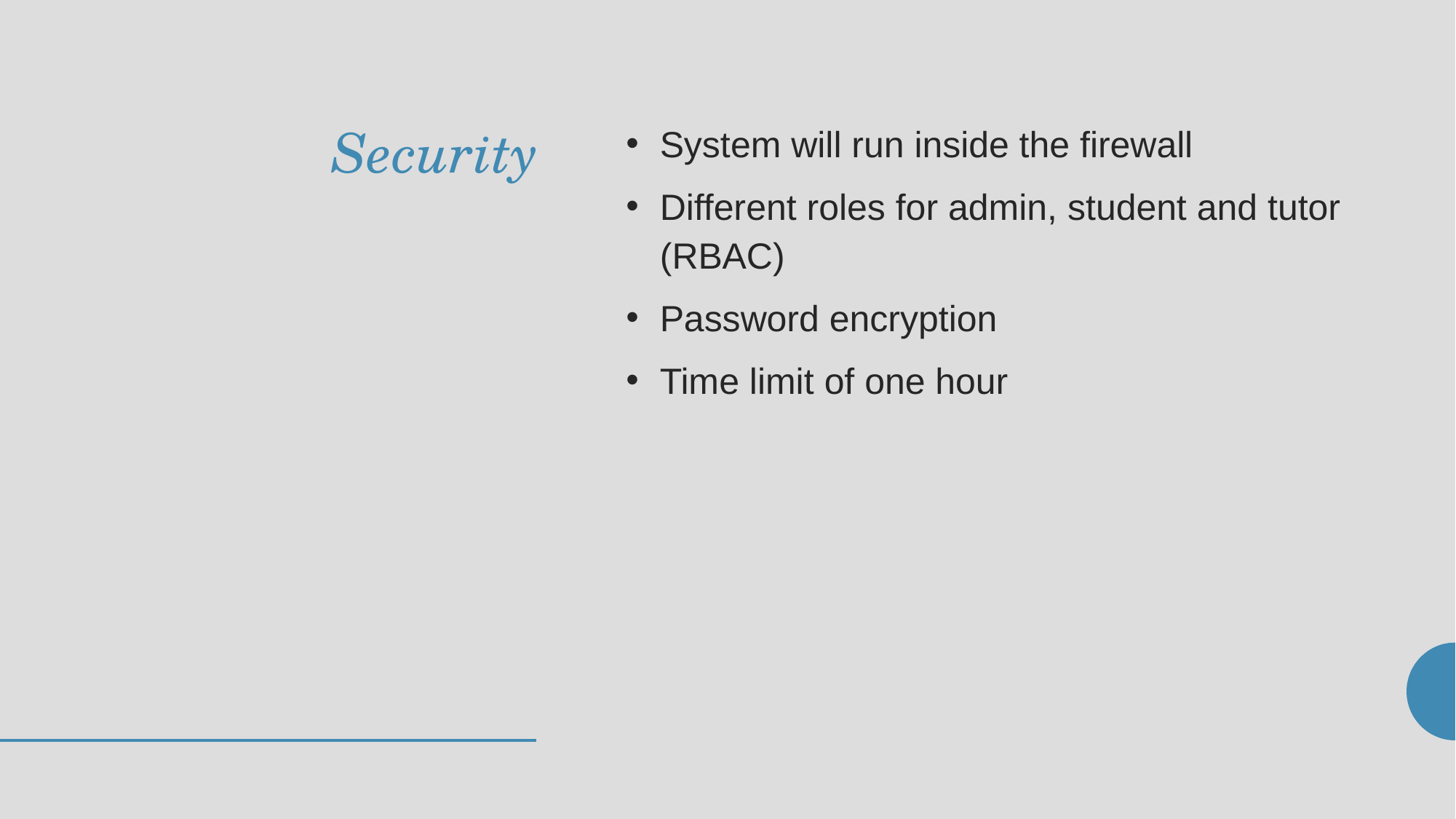

System will run inside the firewall
Different roles for admin, student and tutor (RBAC)
Password encryption
Time limit of one hour

# Security